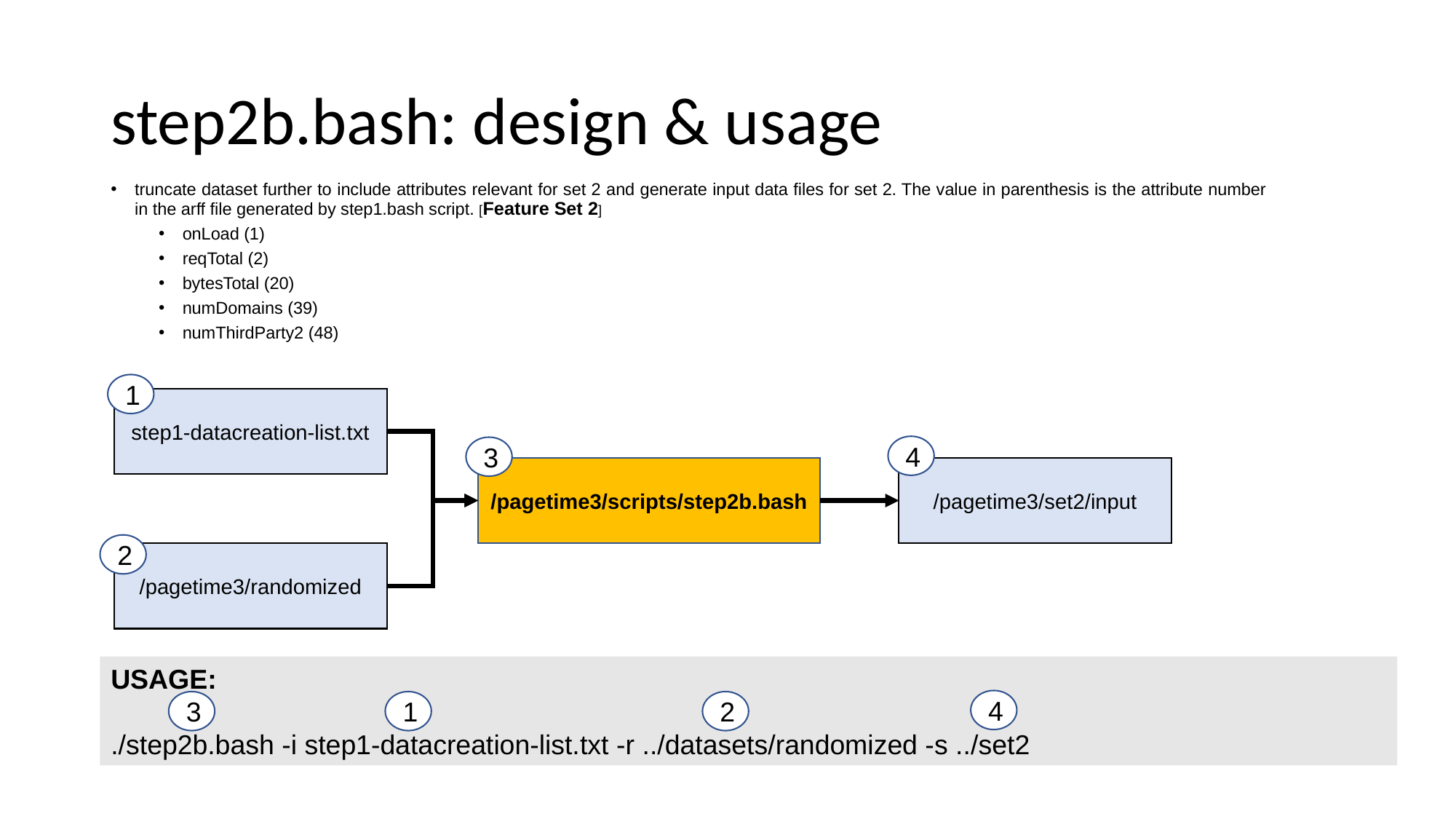

# step2b.bash: design & usage
truncate dataset further to include attributes relevant for set 2 and generate input data files for set 2. The value in parenthesis is the attribute number in the arff file generated by step1.bash script. [Feature Set 2]
onLoad (1)
reqTotal (2)
bytesTotal (20)
numDomains (39)
numThirdParty2 (48)
1
step1-datacreation-list.txt
4
3
/pagetime3/scripts/step2b.bash
/pagetime3/set2/input
2
/pagetime3/randomized
USAGE:

./step2b.bash -i step1-datacreation-list.txt -r ../datasets/randomized -s ../set2
4
3
1
2